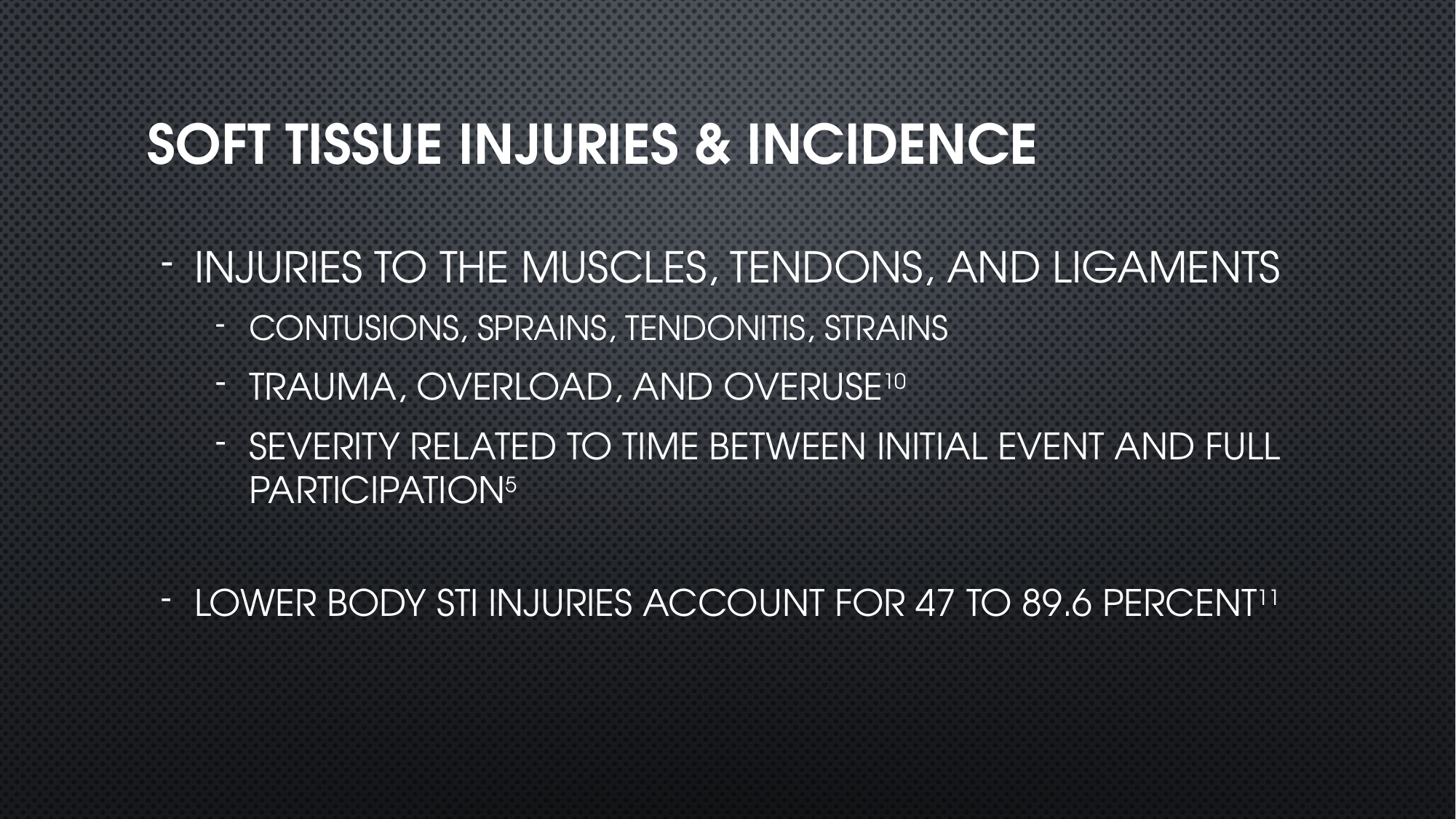

# Soft tissue Injuries & Incidence
Injuries to the muscles, tendons, and ligaments
Contusions, sprains, tendonitis, strains
trauma, overload, and overuse10
Severity related to time between initial event and full participation5

Lower body STI injuries account for 47 to 89.6 percent11